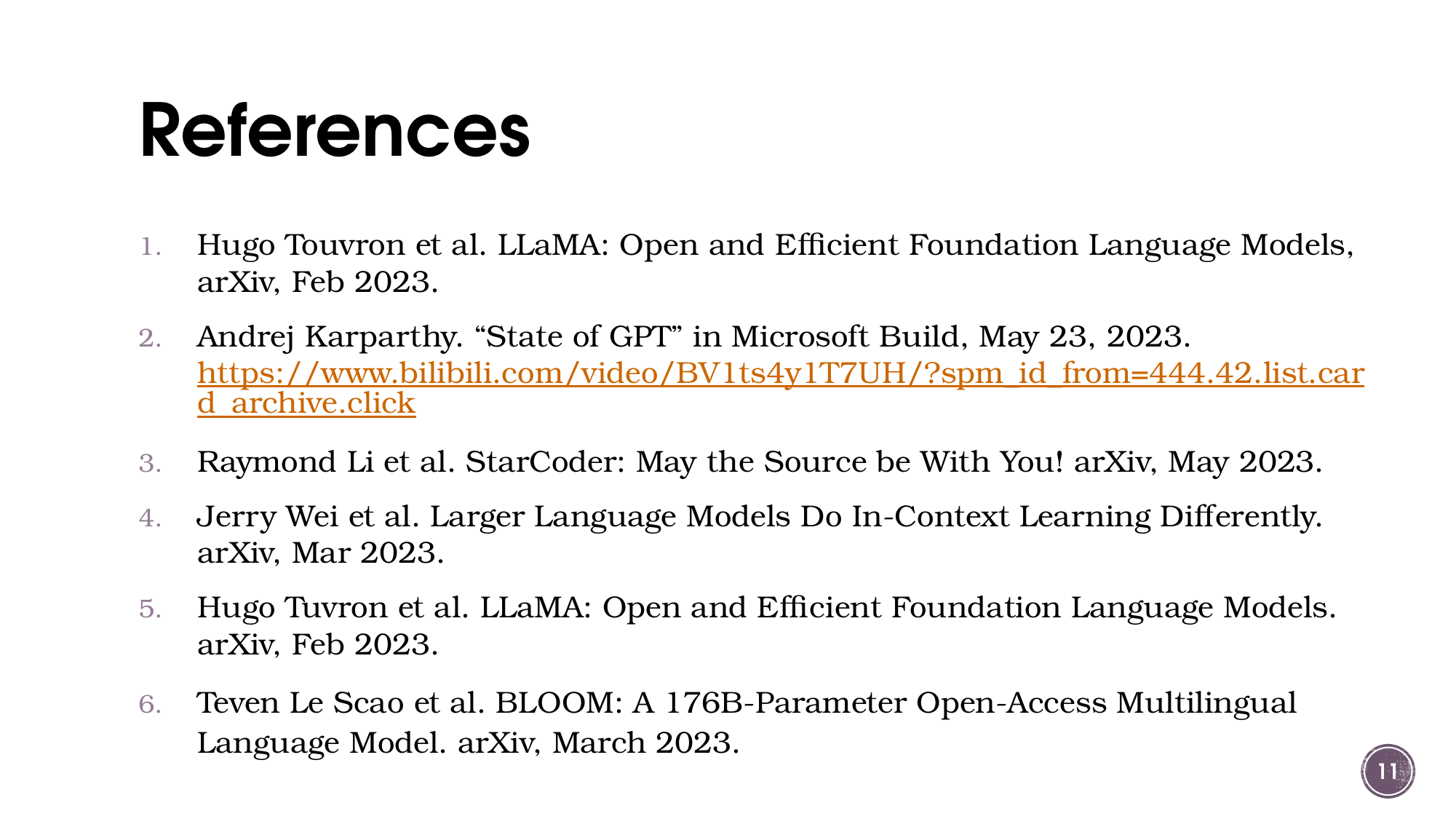

# References
Hugo Touvron et al. LLaMA: Open and Efficient Foundation Language Models, arXiv, Feb 2023.
Andrej Karparthy. “State of GPT” in Microsoft Build, May 23, 2023. https://www.bilibili.com/video/BV1ts4y1T7UH/?spm_id_from=444.42.list.card_archive.click
Raymond Li et al. StarCoder: May the Source be With You! arXiv, May 2023.
Jerry Wei et al. Larger Language Models Do In-Context Learning Differently. arXiv, Mar 2023.
Hugo Tuvron et al. LLaMA: Open and Efficient Foundation Language Models. arXiv, Feb 2023.
Teven Le Scao et al. BLOOM: A 176B-Parameter Open-Access Multilingual Language Model. arXiv, March 2023.

11